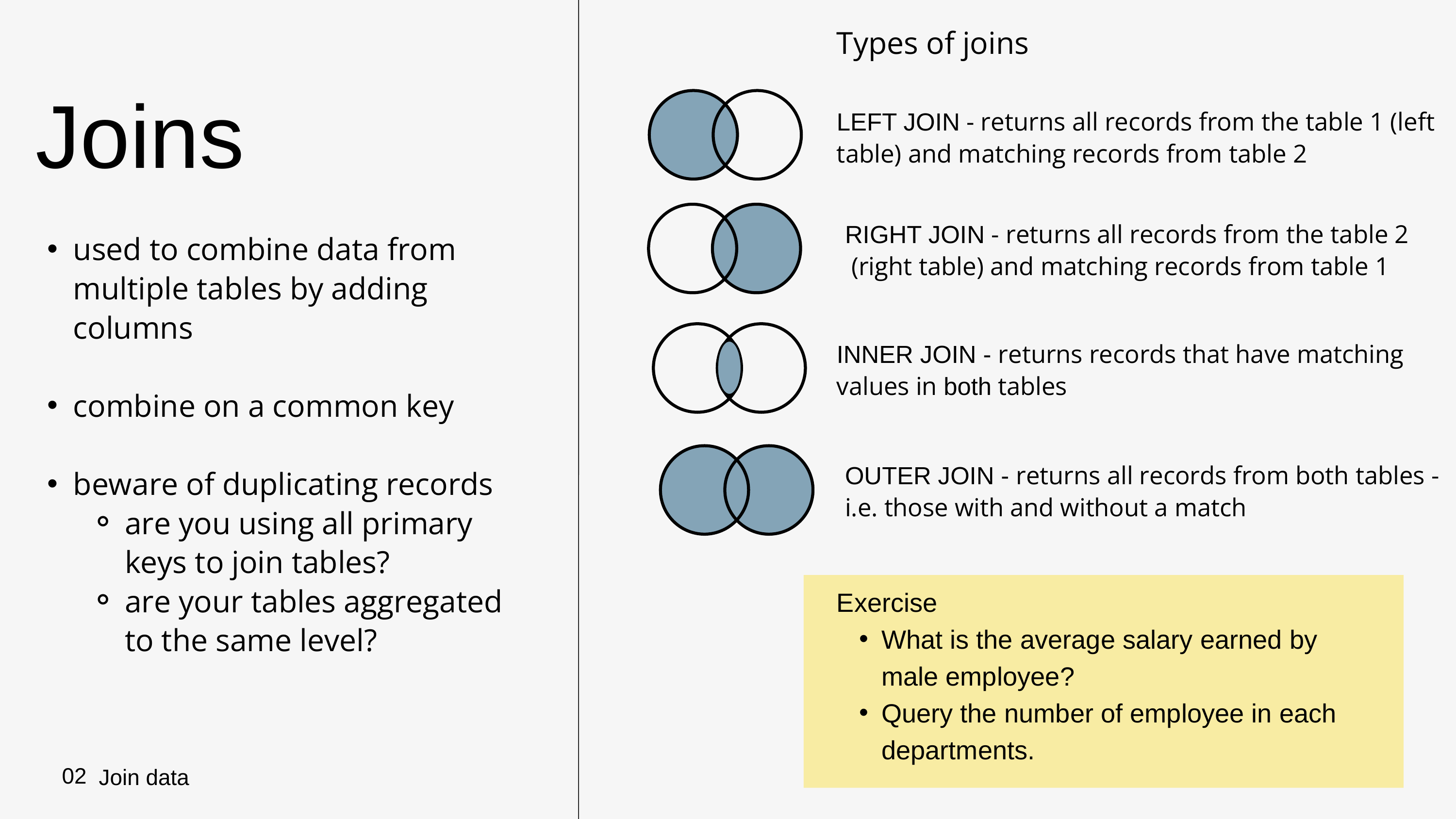

Types of joins
Joins
used to combine data from multiple tables by adding columns

combine on a common key

beware of duplicating records
are you using all primary keys to join tables?
are your tables aggregated to the same level?

LEFT JOIN - returns all records from the table 1 (left table) and matching records from table 2

RIGHT JOIN - returns all records from the table 2
 (right table) and matching records from table 1

INNER JOIN - returns records that have matching values in both tables

OUTER JOIN - returns all records from both tables - i.e. those with and without a match

Exercise
What is the average salary earned by male employee?
Query the number of employee in each departments.
Join data
02